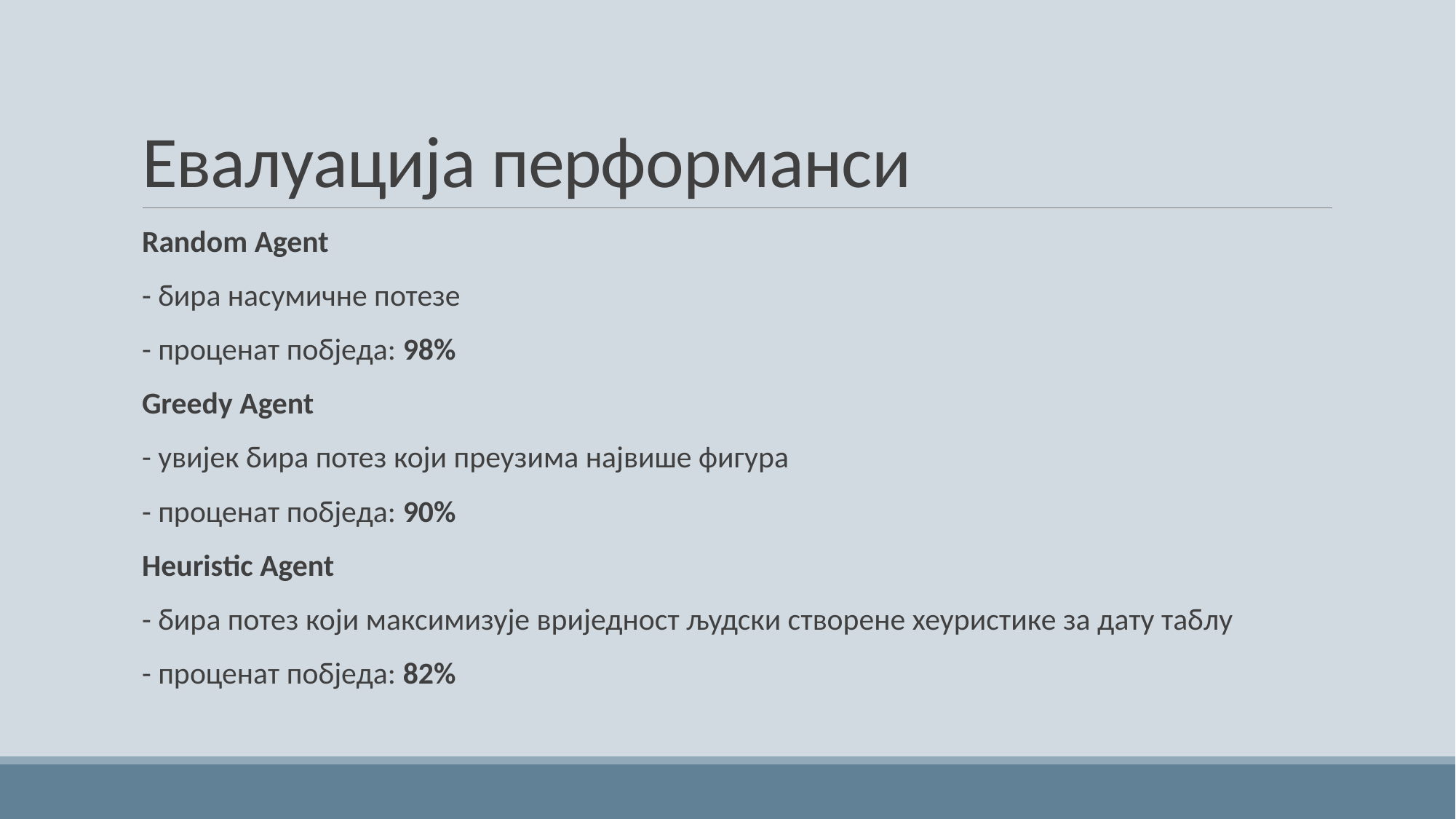

# Евалуација перформанси
Random Agent
- бира насумичне потезе
- проценат побједа: 98%
Greedy Agent
- увијек бира потез који преузима највише фигура
- проценат побједа: 90%
Heuristic Agent
- бира потез који максимизује вриједност људски створене хеуристике за дату таблу
- проценат побједа: 82%